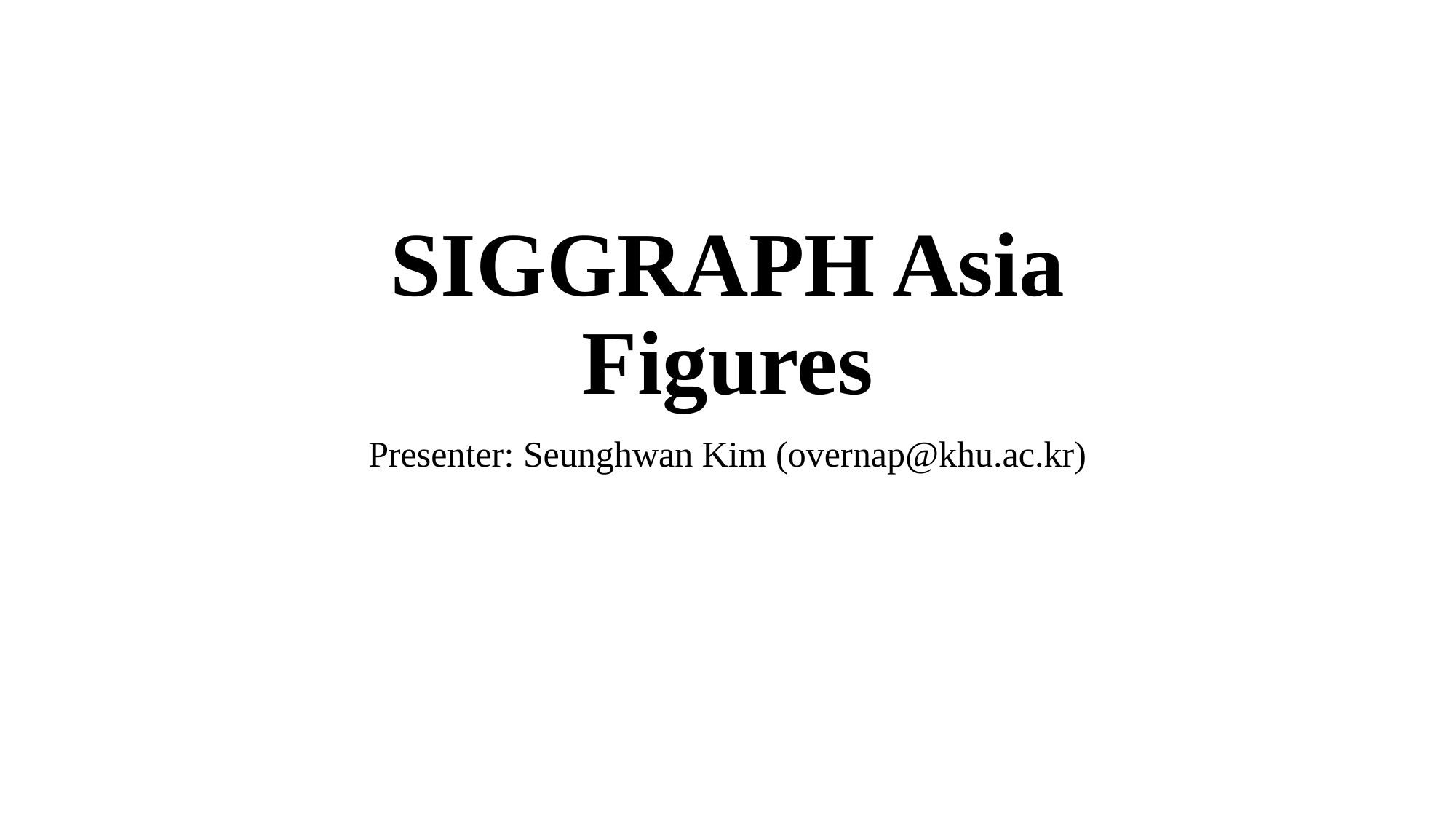

# SIGGRAPH Asia Figures
Presenter: Seunghwan Kim (overnap@khu.ac.kr)